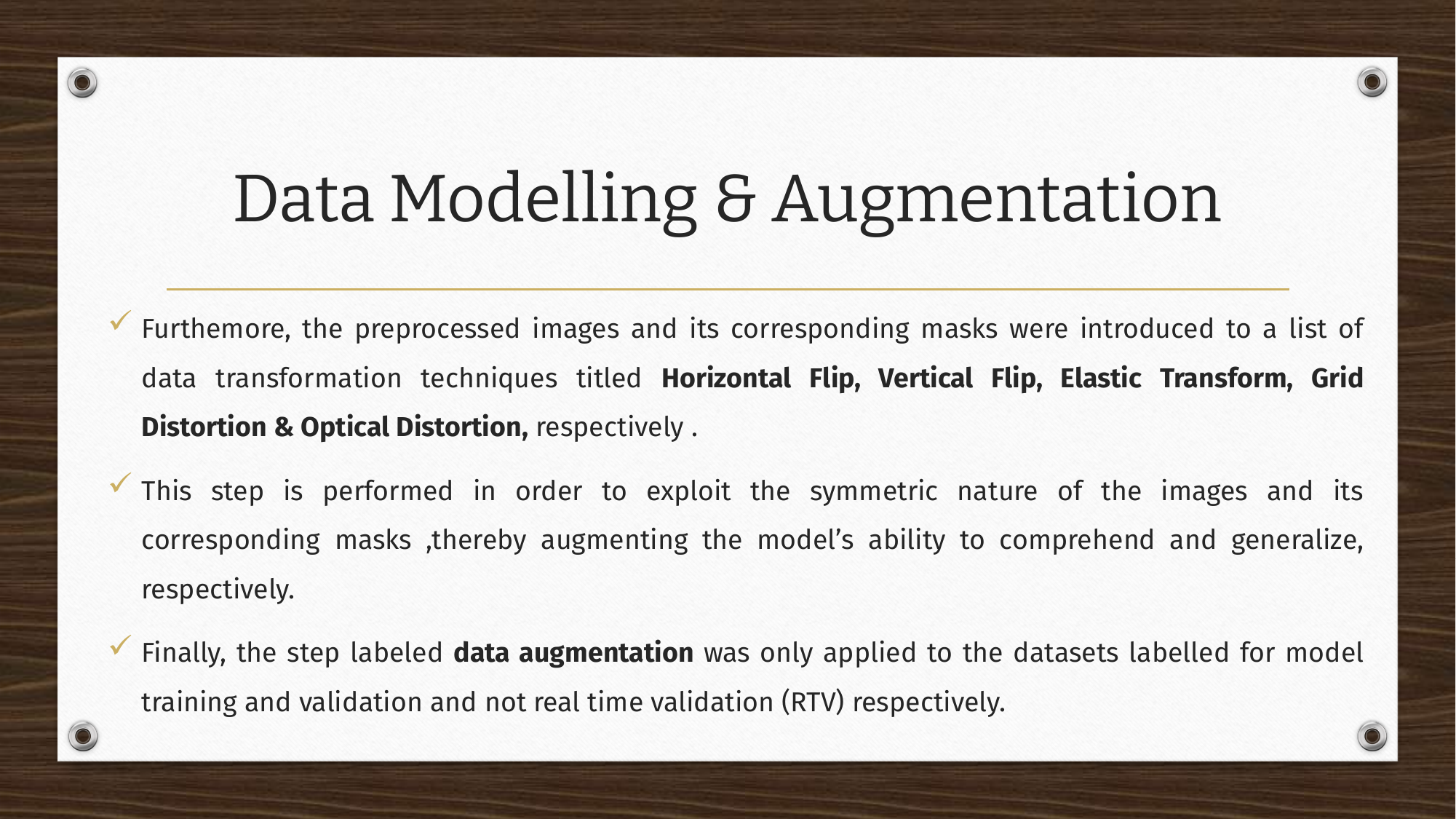

# Data Modelling & Augmentation
Furthemore, the preprocessed images and its corresponding masks were introduced to a list of data transformation techniques titled Horizontal Flip, Vertical Flip, Elastic Transform, Grid Distortion & Optical Distortion, respectively .
This step is performed in order to exploit the symmetric nature of the images and its corresponding masks ,thereby augmenting the model’s ability to comprehend and generalize, respectively.
Finally, the step labeled data augmentation was only applied to the datasets labelled for model training and validation and not real time validation (RTV) respectively.